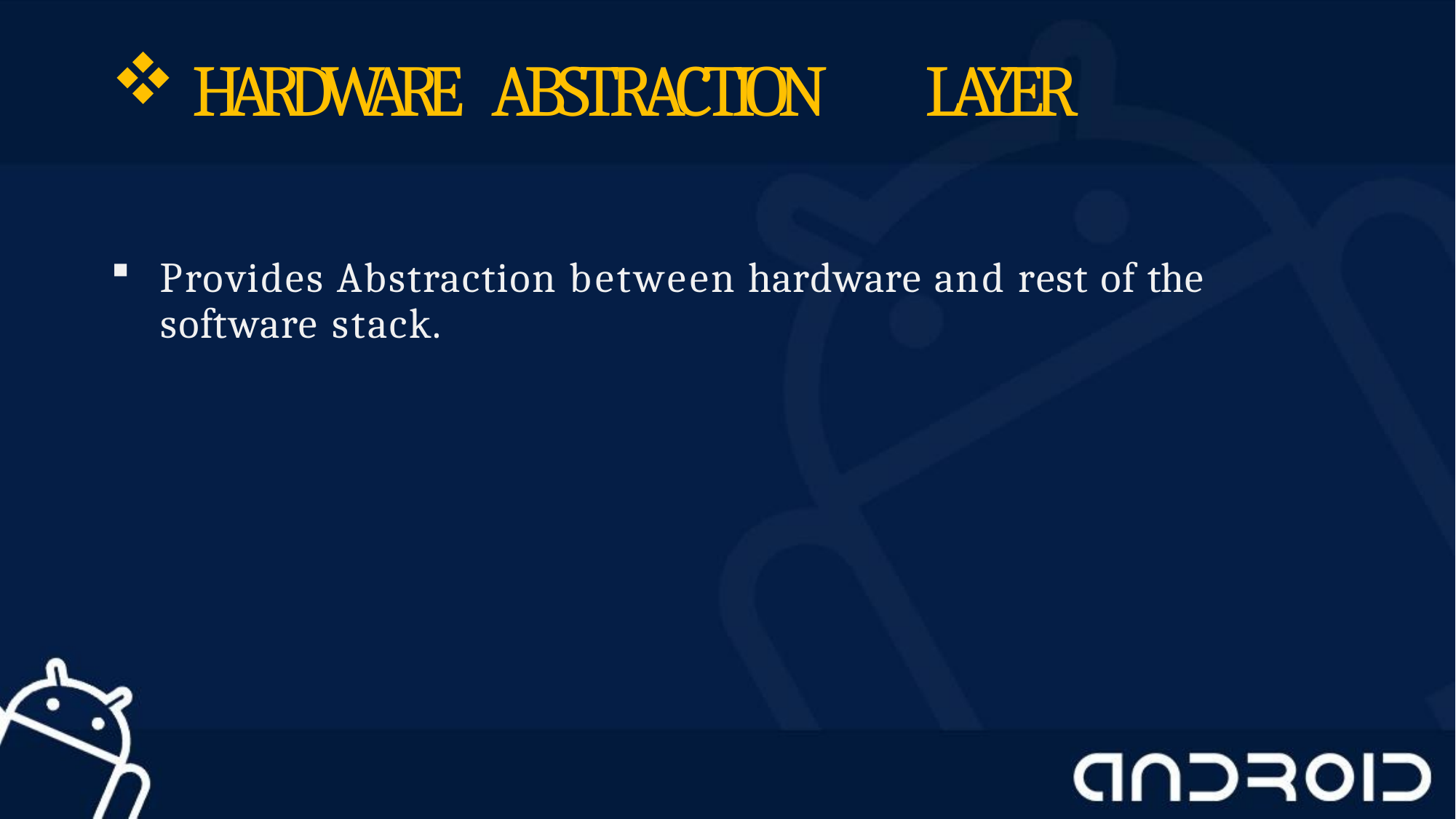

HARDWARE ABSTRACTION	LAYER

Provides Abstraction between hardware and rest of the software stack.